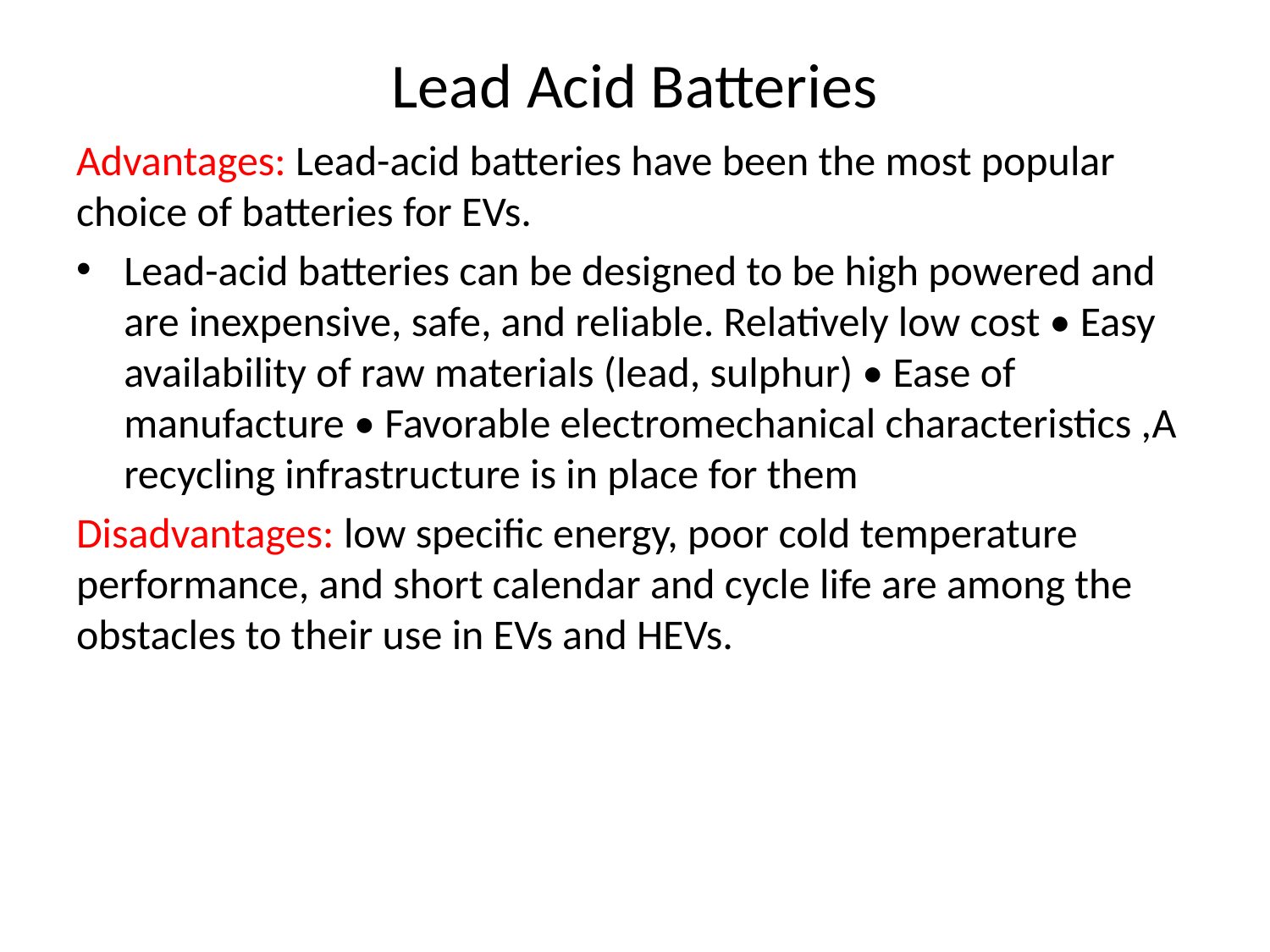

# Lead Acid Batteries
Advantages: Lead-acid batteries have been the most popular choice of batteries for EVs.
Lead-acid batteries can be designed to be high powered and are inexpensive, safe, and reliable. Relatively low cost • Easy availability of raw materials (lead, sulphur) • Ease of manufacture • Favorable electromechanical characteristics ,A recycling infrastructure is in place for them
Disadvantages: low specific energy, poor cold temperature performance, and short calendar and cycle life are among the obstacles to their use in EVs and HEVs.